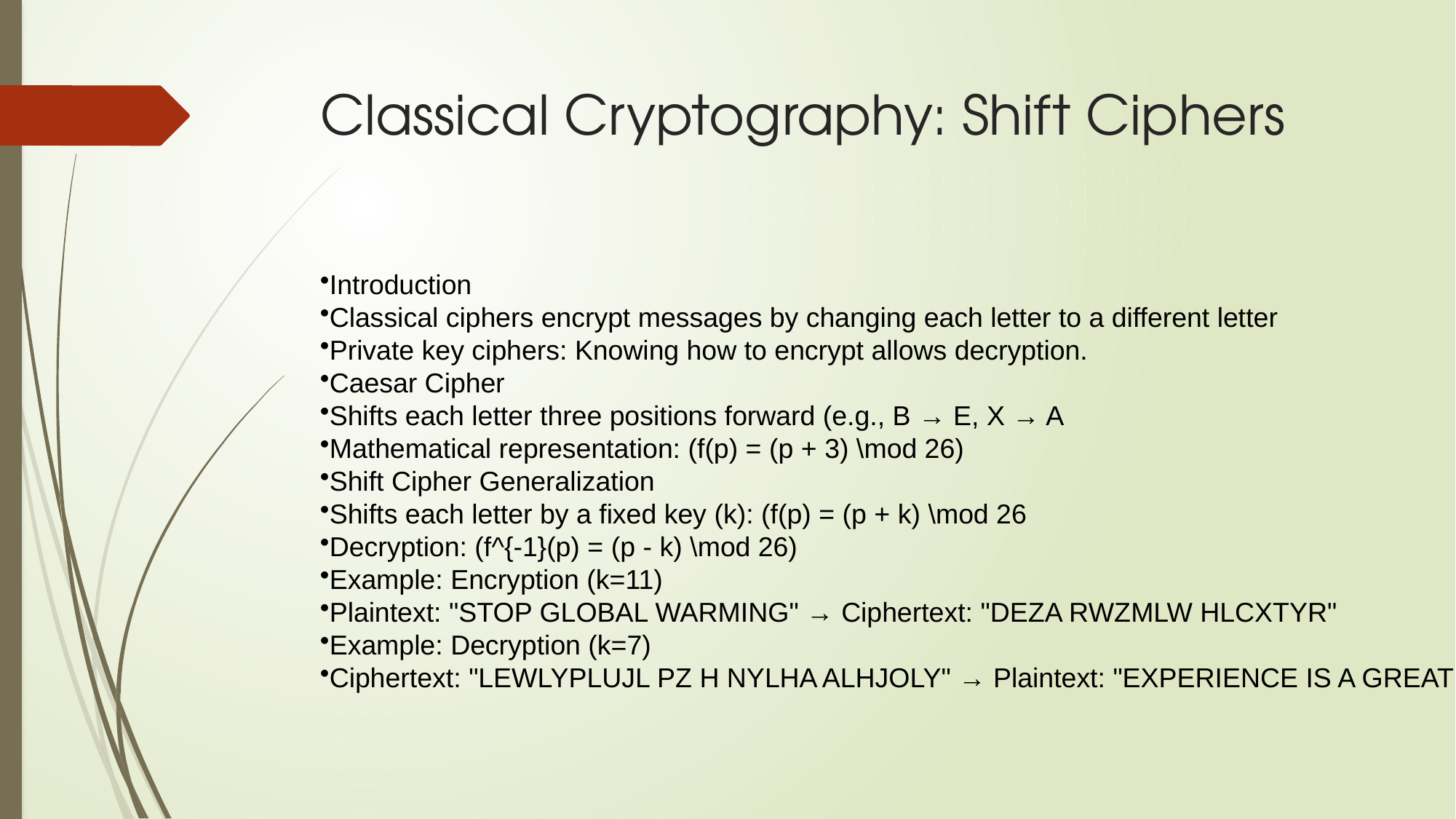

# Classical Cryptography: Shift Ciphers

Introduction
Classical ciphers encrypt messages by changing each letter to a different letter
Private key ciphers: Knowing how to encrypt allows decryption.
Caesar Cipher
Shifts each letter three positions forward (e.g., B → E, X → A
Mathematical representation: (f(p) = (p + 3) \mod 26)
Shift Cipher Generalization
Shifts each letter by a fixed key (k): (f(p) = (p + k) \mod 26
Decryption: (f^{-1}(p) = (p - k) \mod 26)
Example: Encryption (k=11)
Plaintext: "STOP GLOBAL WARMING" → Ciphertext: "DEZA RWZMLW HLCXTYR"
Example: Decryption (k=7)
Ciphertext: "LEWLYPLUJL PZ H NYLHA ALHJOLY" → Plaintext: "EXPERIENCE IS A GREAT TEACHER."